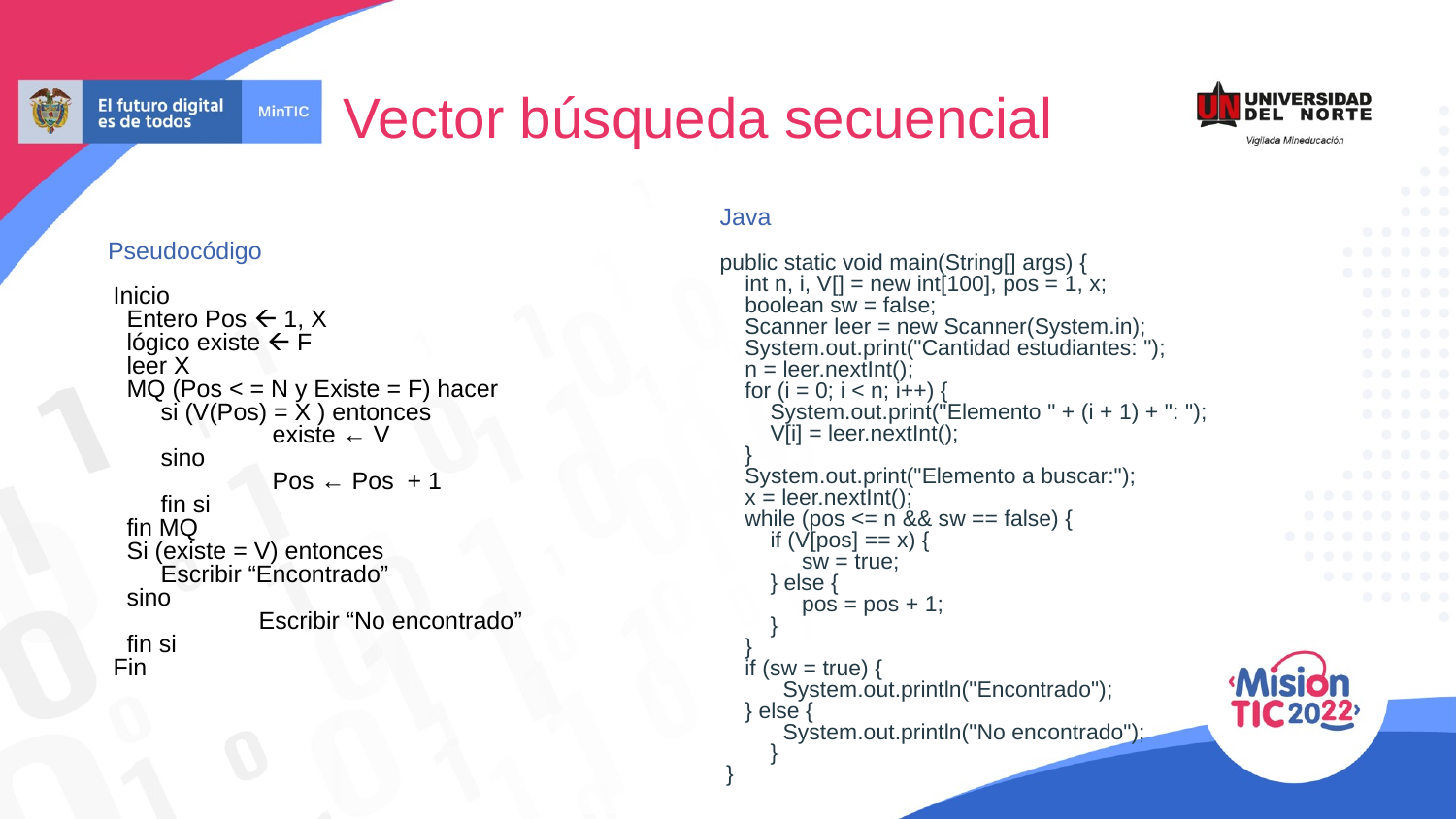

Vector búsqueda secuencial
Java

public static void main(String[] args) {
    int n, i, V[] = new int[100], pos = 1, x;
    boolean sw = false;
    Scanner leer = new Scanner(System.in);
    System.out.print("Cantidad estudiantes: ");
    n = leer.nextInt();
    for (i = 0; i < n; i++) {
        System.out.print("Elemento " + (i + 1) + ": ");
        V[i] = leer.nextInt();
    }
    System.out.print("Elemento a buscar:");
    x = leer.nextInt();
    while (pos <= n && sw == false) {
        if (V[pos] == x) {
             sw = true;
        } else {
             pos = pos + 1;
        }
    }
    if (sw = true) {
          System.out.println("Encontrado");
    } else {
          System.out.println("No encontrado");
        }
 }

Pseudocódigo

Inicio
  Entero Pos 🡨 1, X
  lógico existe 🡨 F
  leer X
  MQ (Pos < = N y Existe = F) hacer
       si (V(Pos) = X ) entonces
	  existe ← V
       sino
	  Pos ← Pos  + 1
       fin si
  fin MQ
  Si (existe = V) entonces
       Escribir “Encontrado”
  sino
	Escribir “No encontrado”
  fin si
Fin